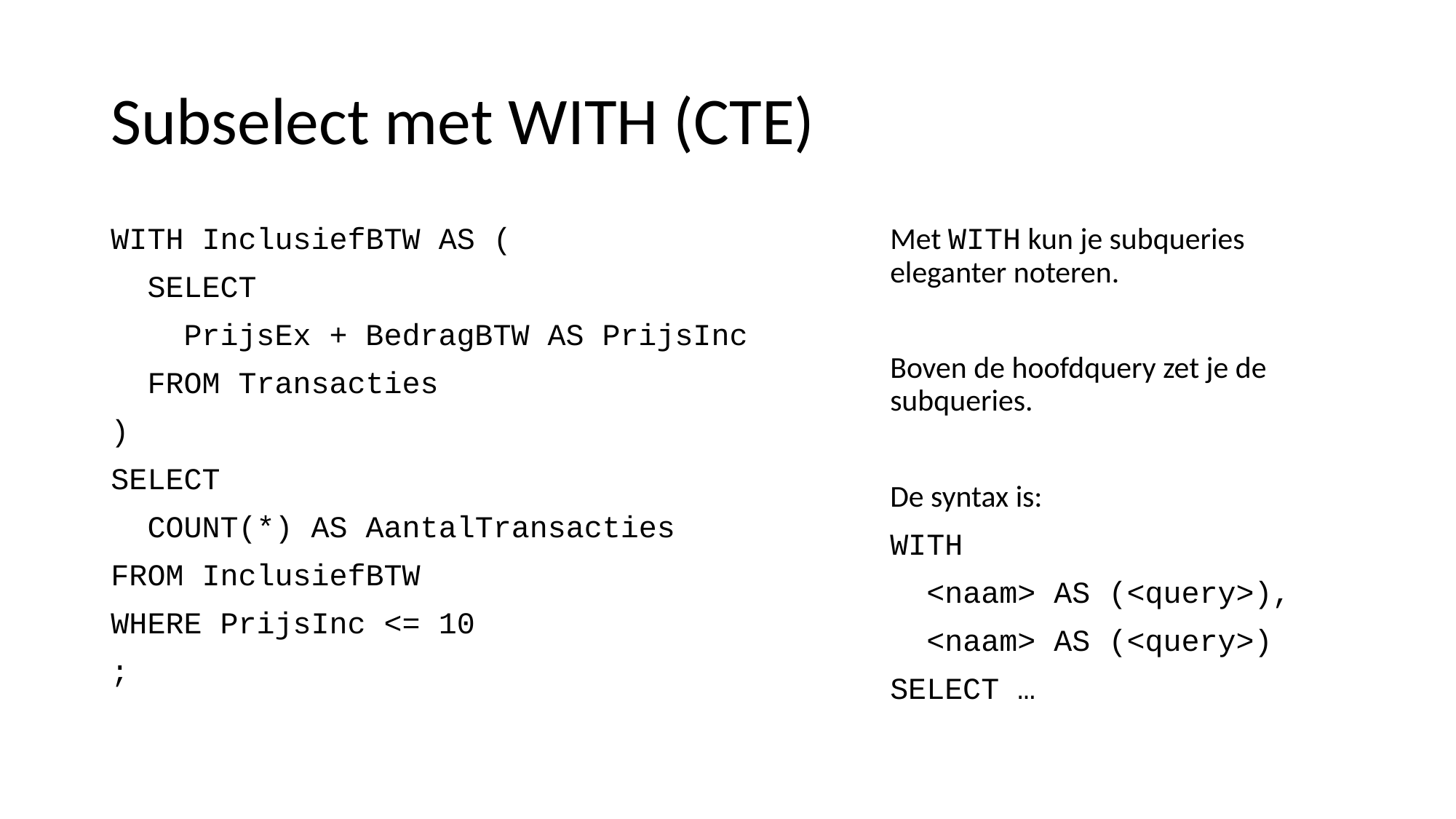

# Subselect met WITH (CTE)
WITH InclusiefBTW AS (
  SELECT
    PrijsEx + BedragBTW AS PrijsInc
  FROM Transacties
)
SELECT
  COUNT(*) AS AantalTransacties
FROM InclusiefBTW
WHERE PrijsInc <= 10
;
Met WITH kun je subqueries eleganter noteren.

Boven de hoofdquery zet je de subqueries.

De syntax is:
WITH
  <naam> AS (<query>),
  <naam> AS (<query>)
SELECT …